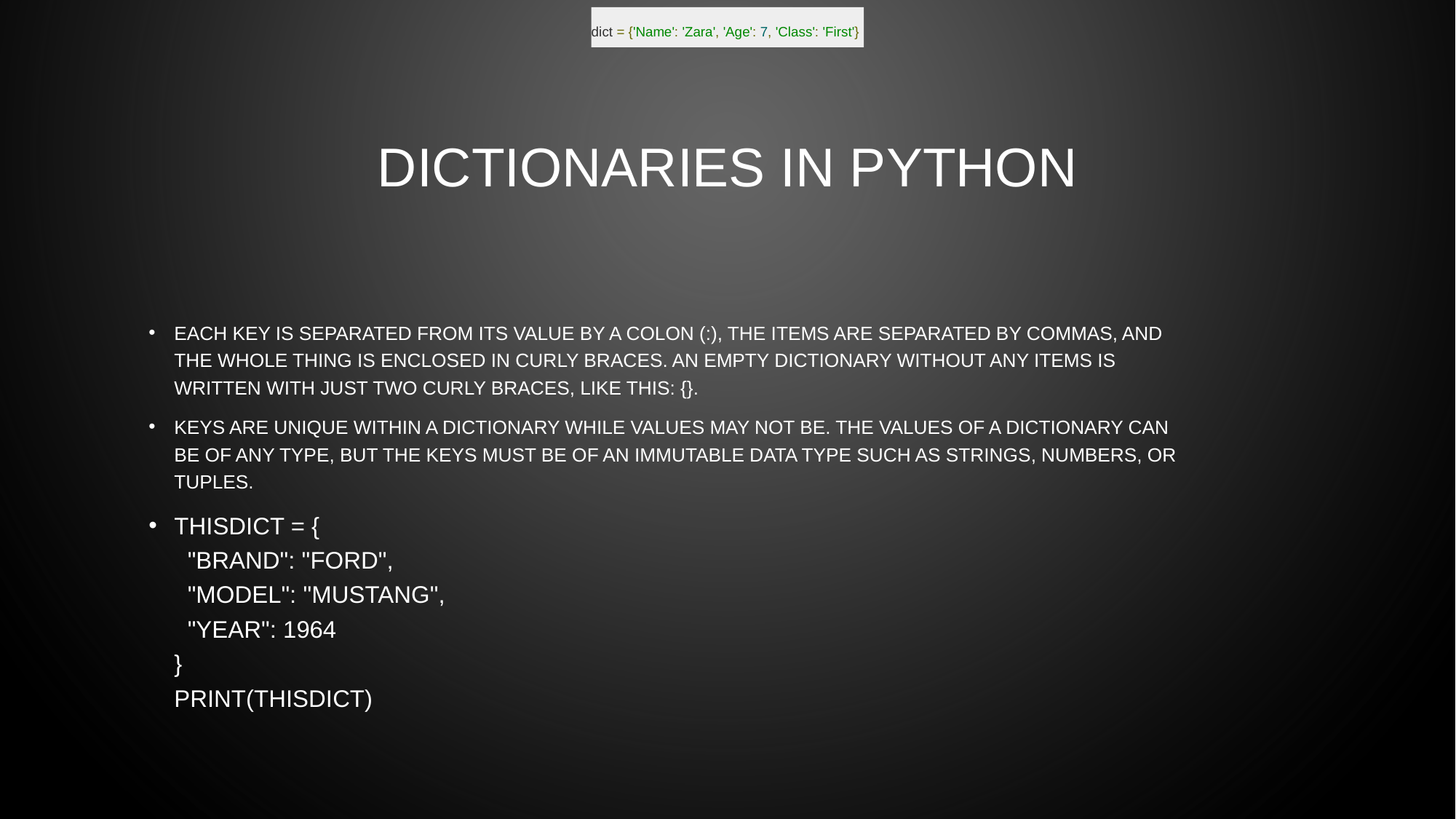

dict = {'Name': 'Zara', 'Age': 7, 'Class': 'First'}
# Dictionaries in python
Each key is separated from its value by a colon (:), the items are separated by commas, and the whole thing is enclosed in curly braces. An empty dictionary without any items is written with just two curly braces, like this: {}.
Keys are unique within a dictionary while values may not be. The values of a dictionary can be of any type, but the keys must be of an immutable data type such as strings, numbers, or tuples.
thisdict = {
  "brand": "Ford",
  "model": "Mustang",
  "year": 1964
}
print(thisdict)